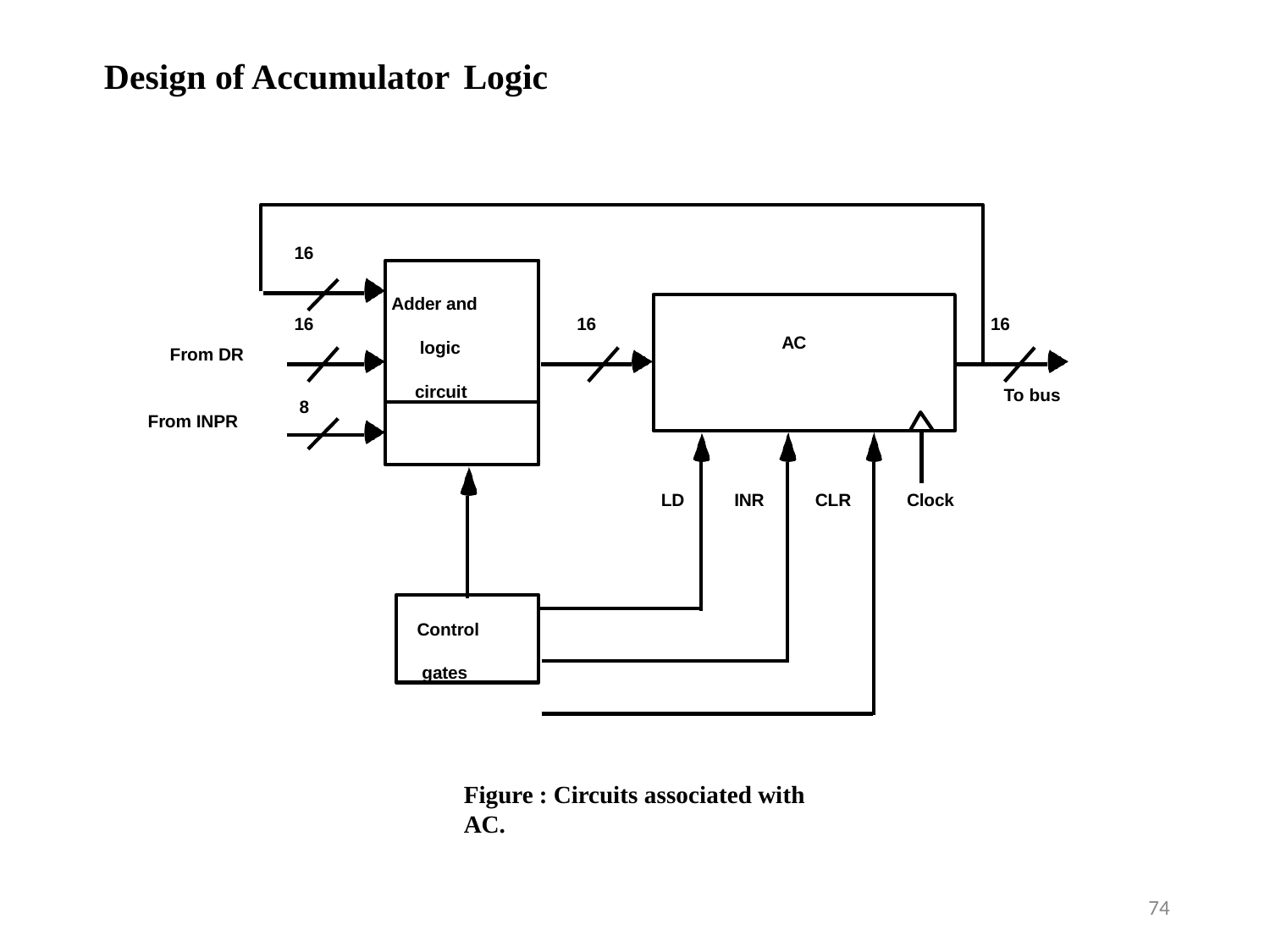

# Design of Accumulator Logic

16

Adder and  logic  circuit

16
16
16
AC
From DR

To bus
8
From INPR

LD
INR
CLR
Clock
Control  gates
Figure : Circuits associated with AC.
74